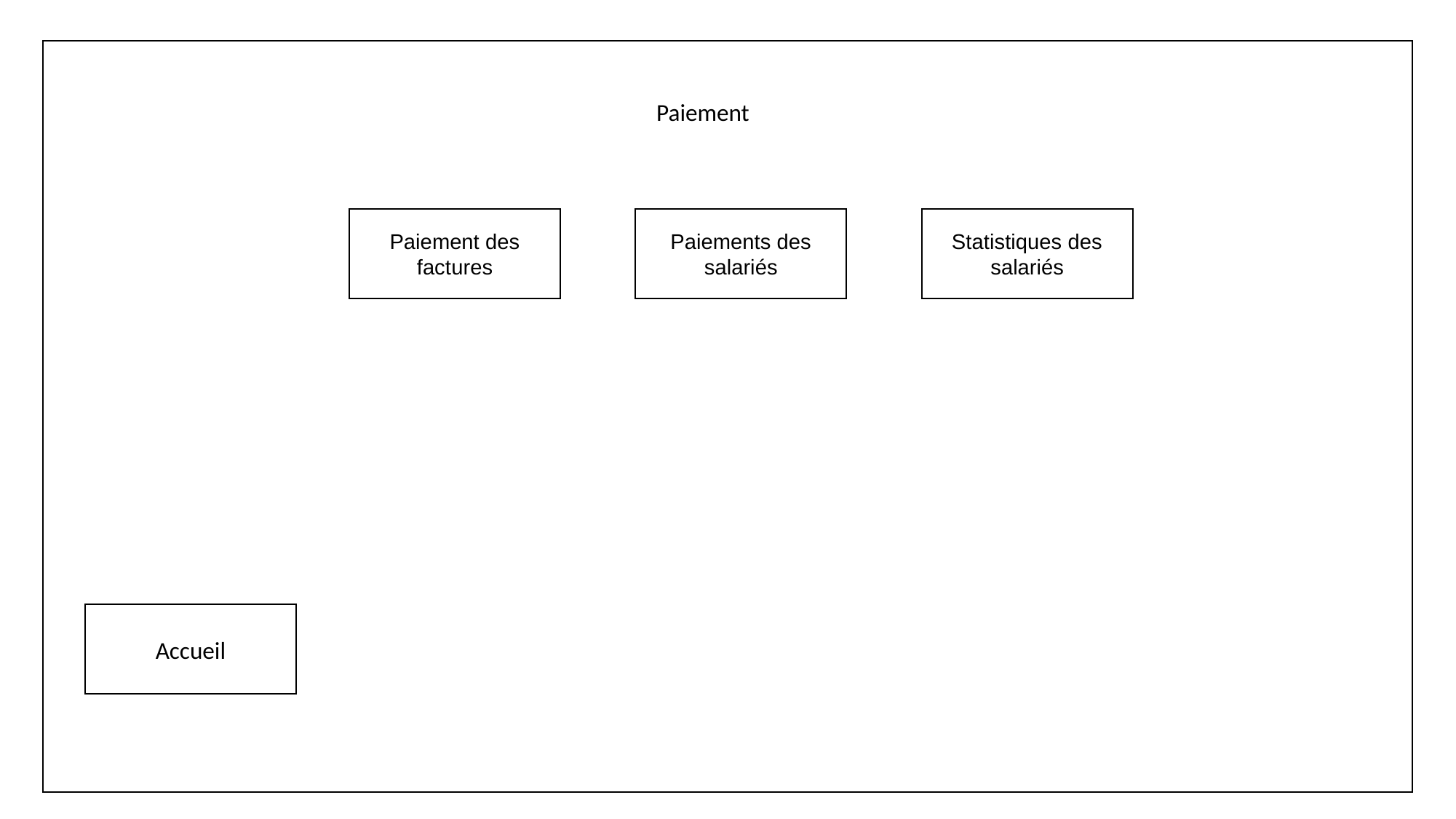

Paiement
Paiement des factures
Paiements des salariés
Statistiques des salariés
Accueil